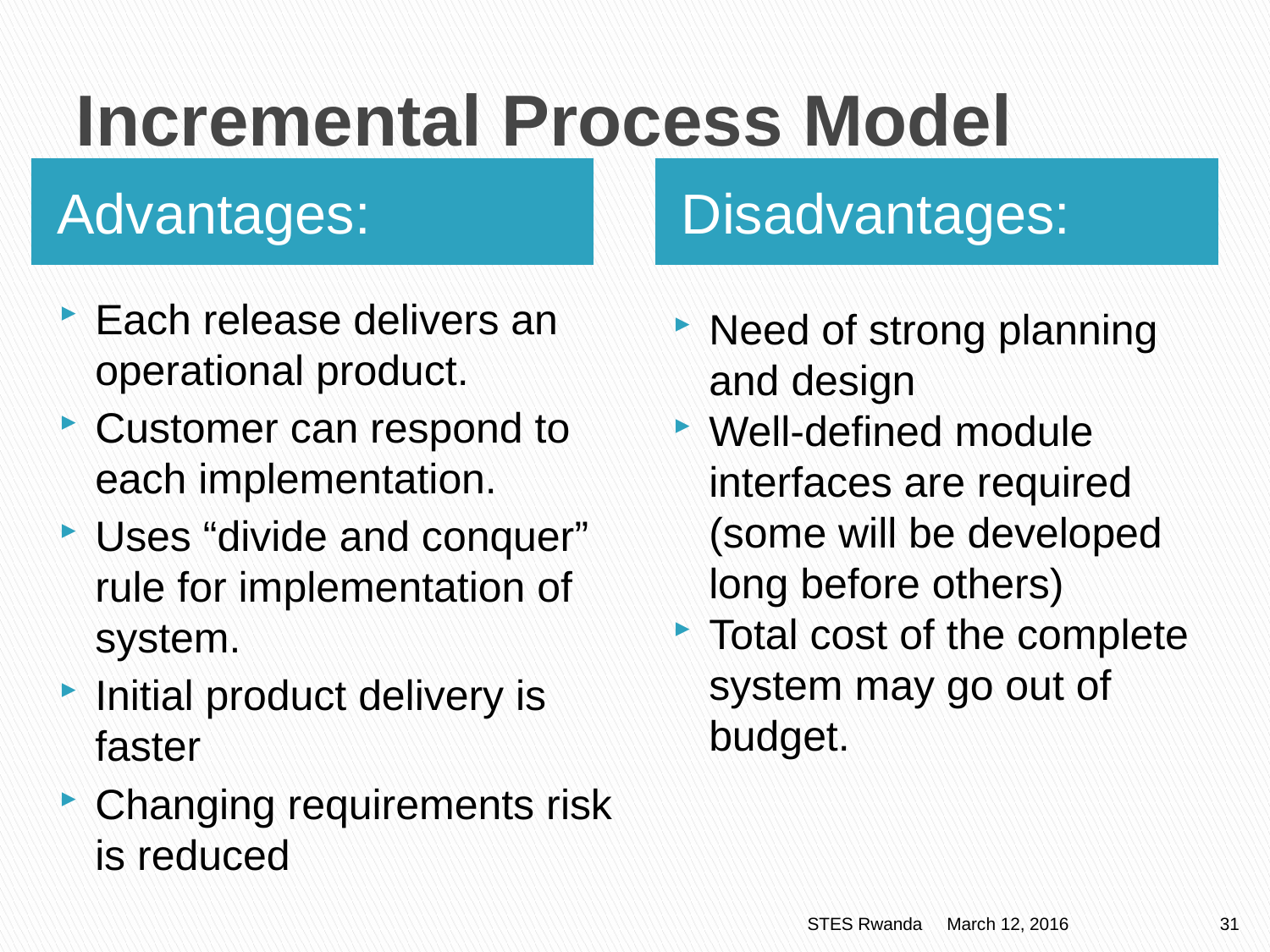

# Incremental Process Model
Advantages:
Disadvantages:
Each release delivers an operational product.
Customer can respond to each implementation.
Uses “divide and conquer” rule for implementation of system.
Initial product delivery is faster
Changing requirements risk is reduced

Need of strong planning and design
Well-defined module interfaces are required (some will be developed long before others)
Total cost of the complete system may go out of budget.

STES Rwanda
March 12, 2016
31